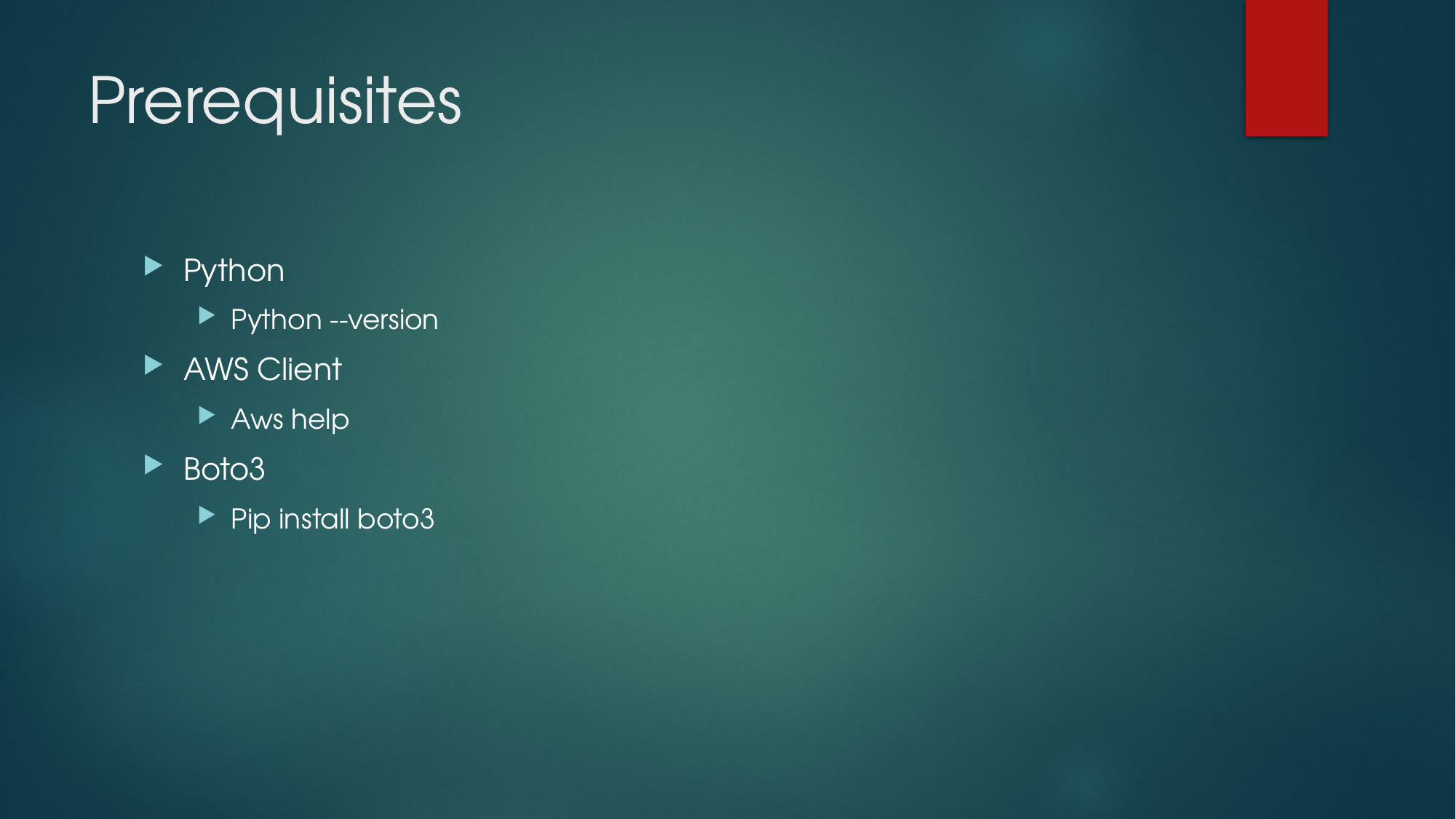

# Prerequisites
Python
Python --version
AWS Client
Aws help
Boto3
Pip install boto3